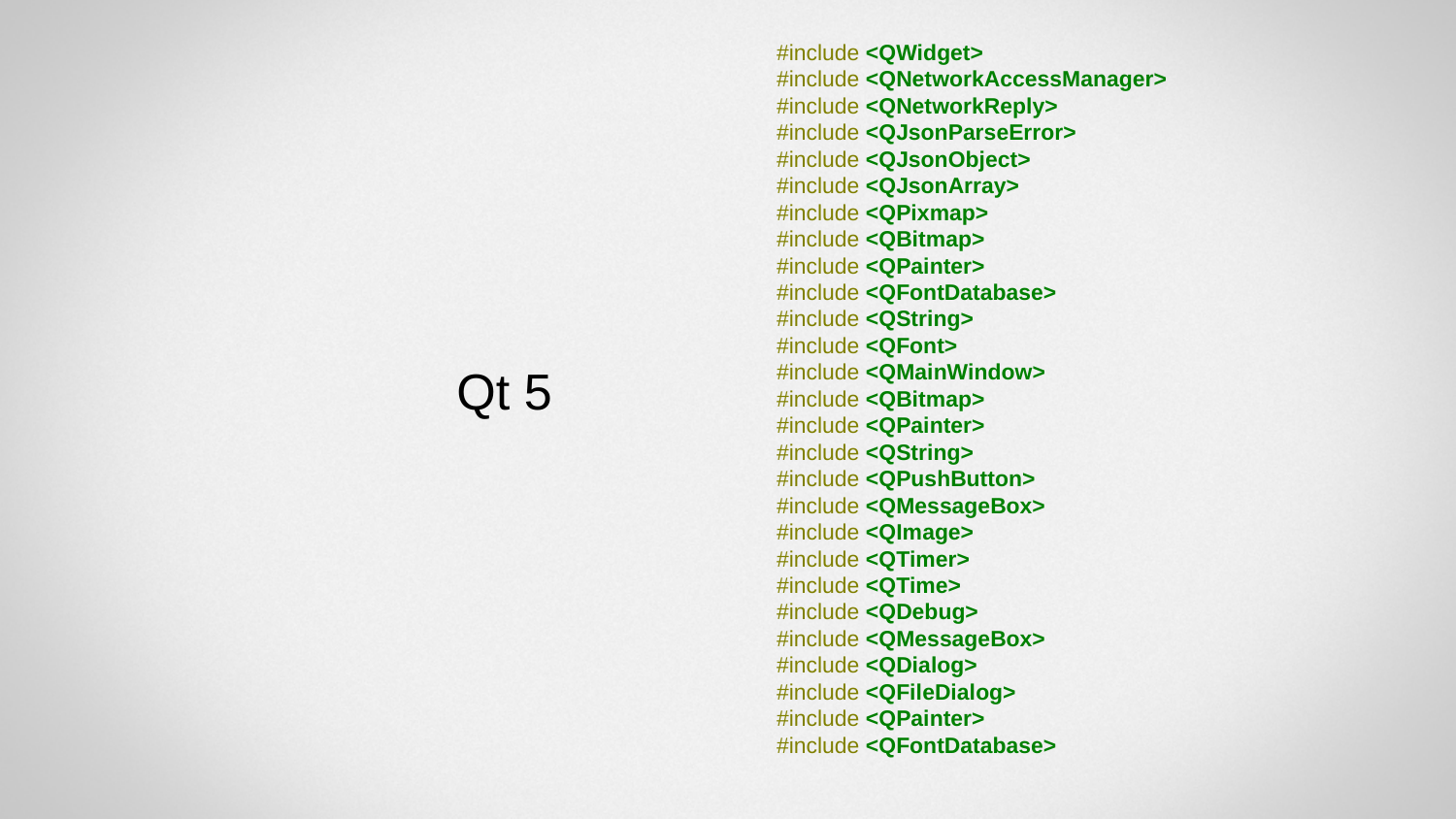

#include <QWidget>
#include <QNetworkAccessManager>
#include <QNetworkReply>
#include <QJsonParseError>
#include <QJsonObject>
#include <QJsonArray>
#include <QPixmap>
#include <QBitmap>
#include <QPainter>
#include <QFontDatabase>
#include <QString>
#include <QFont>
#include <QMainWindow>
#include <QBitmap>
#include <QPainter>
#include <QString>
#include <QPushButton>
#include <QMessageBox>
#include <QImage>
#include <QTimer>
#include <QTime>
#include <QDebug>
#include <QMessageBox>
#include <QDialog>
#include <QFileDialog>
#include <QPainter>
#include <QFontDatabase>
Qt 5